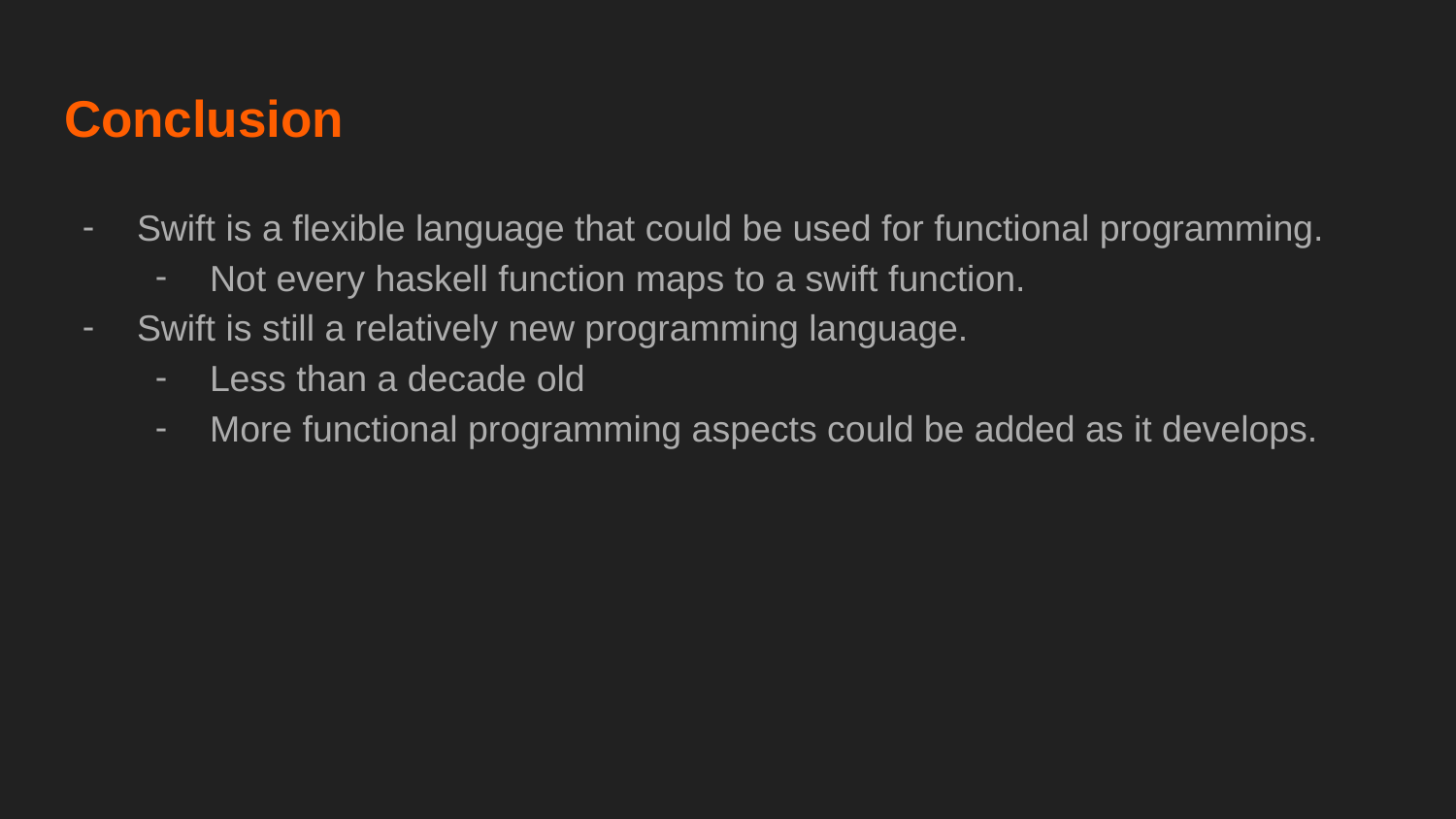

# Conclusion
Swift is a flexible language that could be used for functional programming.
Not every haskell function maps to a swift function.
Swift is still a relatively new programming language.
Less than a decade old
More functional programming aspects could be added as it develops.